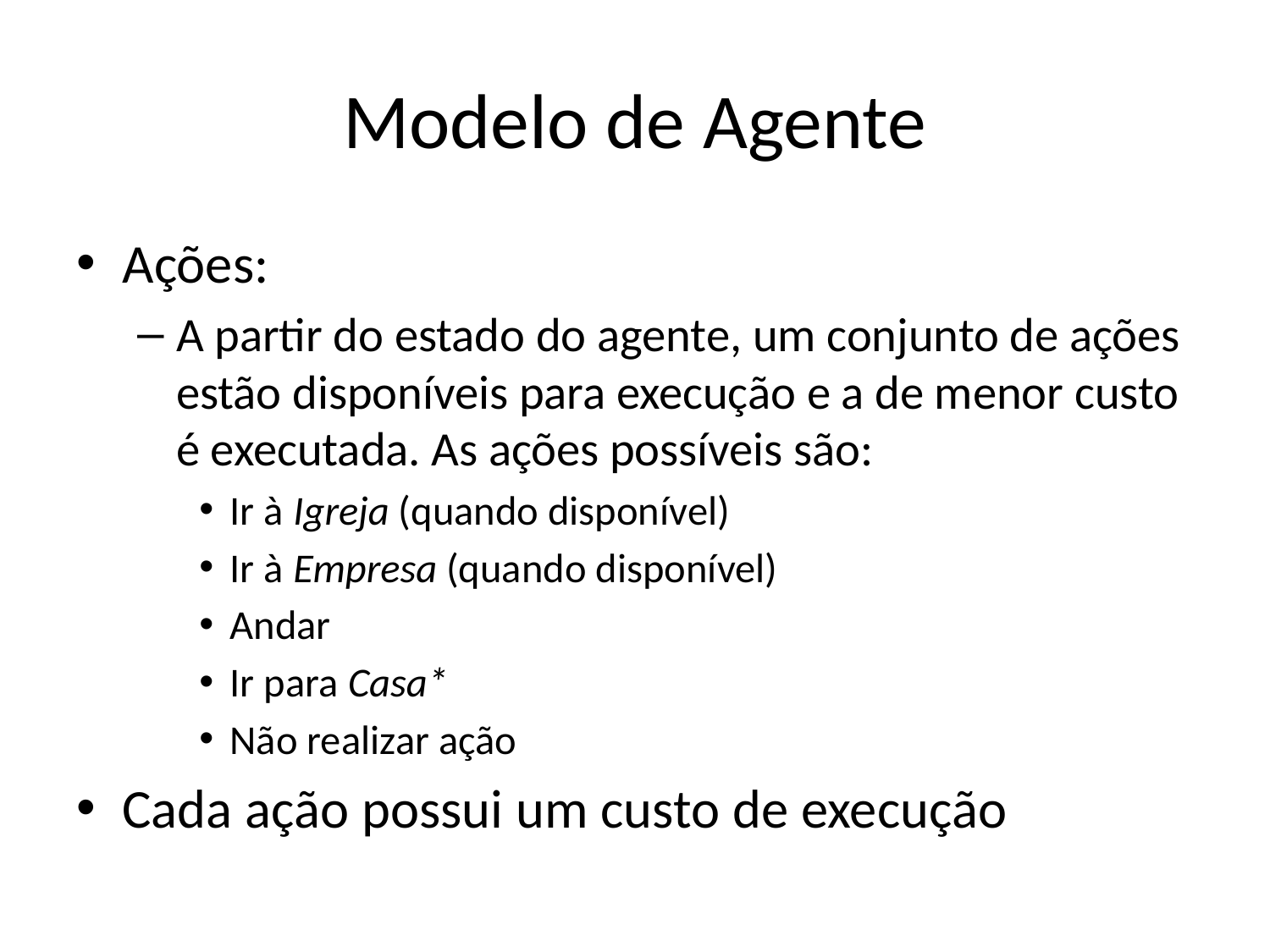

# Modelo de Agente
Ações:
A partir do estado do agente, um conjunto de ações estão disponíveis para execução e a de menor custo é executada. As ações possíveis são:
Ir à Igreja (quando disponível)
Ir à Empresa (quando disponível)
Andar
Ir para Casa*
Não realizar ação
Cada ação possui um custo de execução